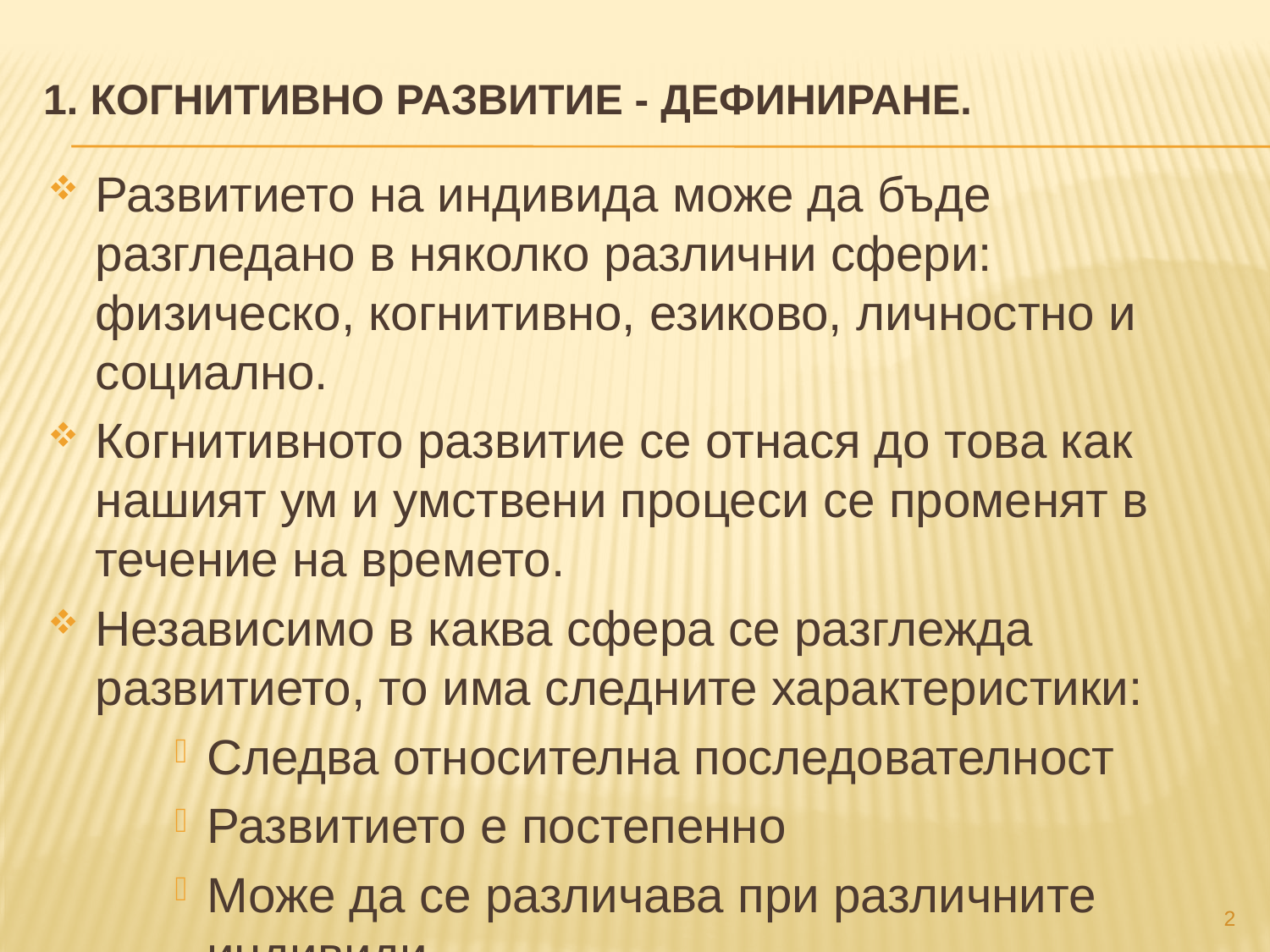

1. КОГНИТИВНО РАЗВИТИЕ - ДЕФИНИРАНЕ.
Развитието на индивида може да бъде разгледано в няколко различни сфери: физическо, когнитивно, езиково, личностно и социално.
Когнитивното развитие се отнася до това как нашият ум и умствени процеси се променят в течение на времето.
Независимо в каква сфера се разглежда развитието, то има следните характеристики:
Следва относителна последователност
Развитието е постепенно
Може да се различава при различните индивиди
2